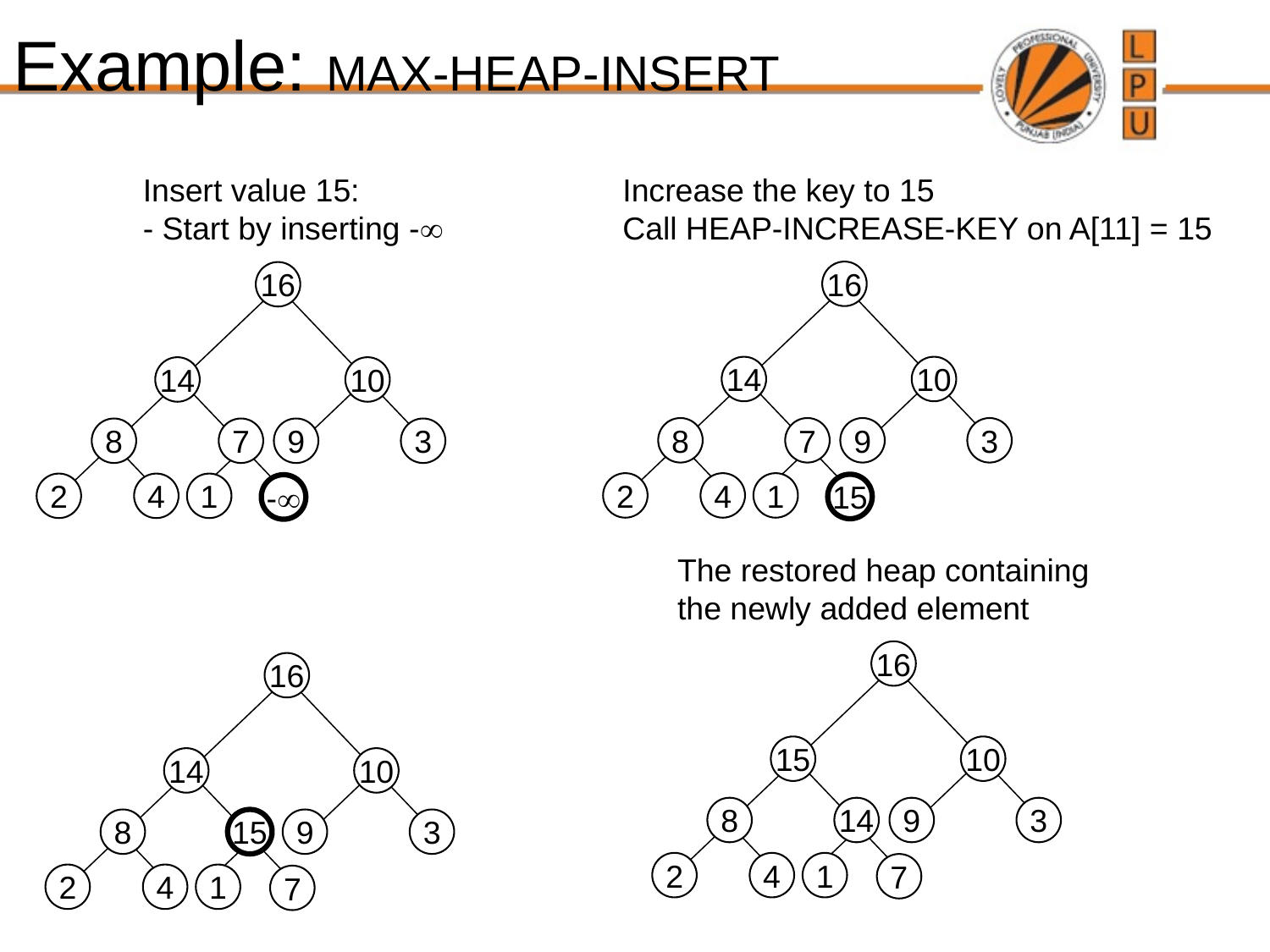

# Example: MAX-HEAP-INSERT
Insert value 15:
- Start by inserting -∞
16

14
10

8
7
9
3

2
4
1
Increase the key to 15
Call HEAP-INCREASE-KEY on A[11] = 15
16

14
10

8
7
9
3

2
4
1
15

-∞
The restored heap containing
the newly added element
16

15
10

8
14
9
3

2
4
1
7

16

14
10

8
15
9
3

2
4
1
7